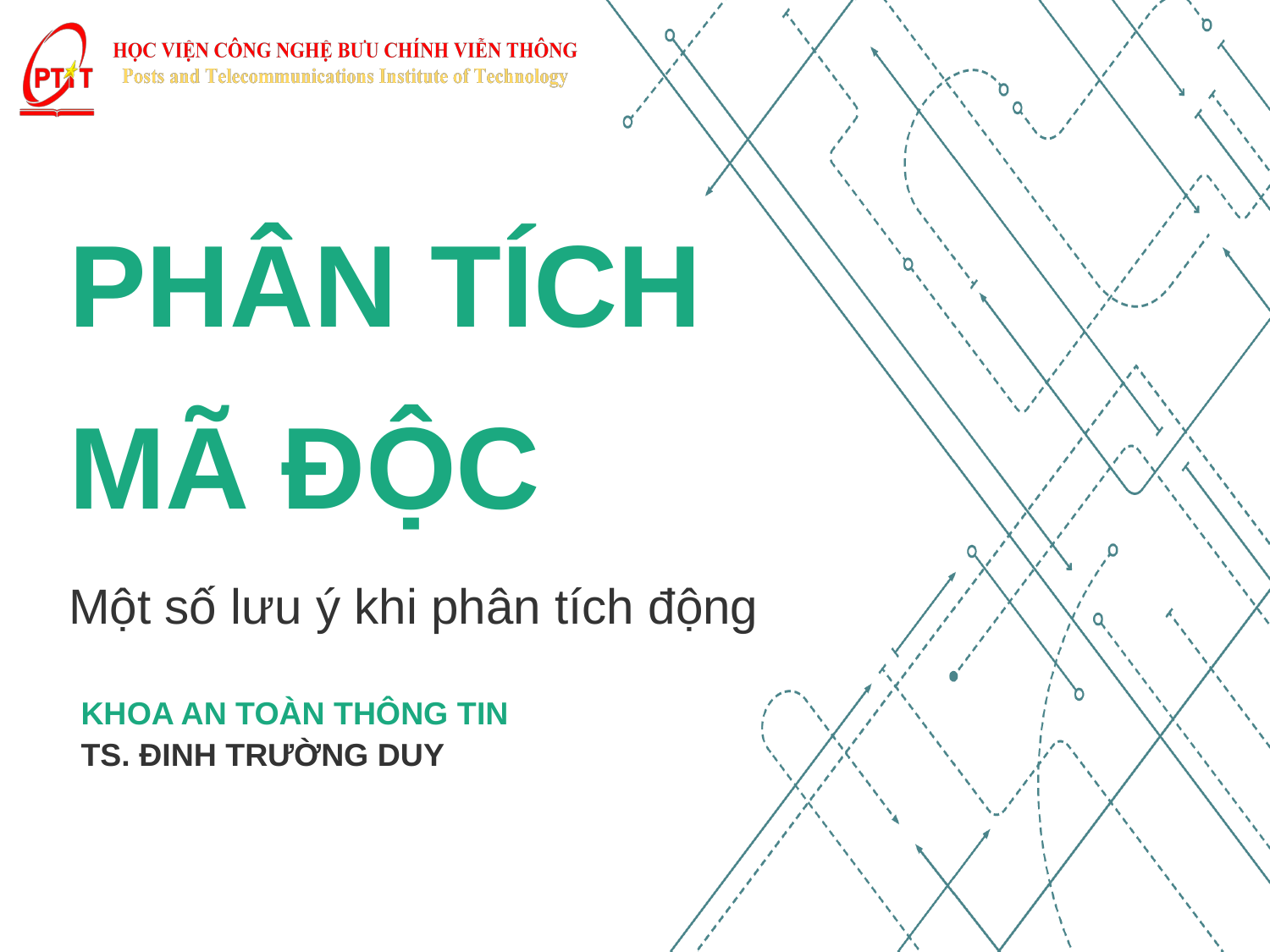

# Phân tích mã độc
Một số lưu ý khi phân tích động